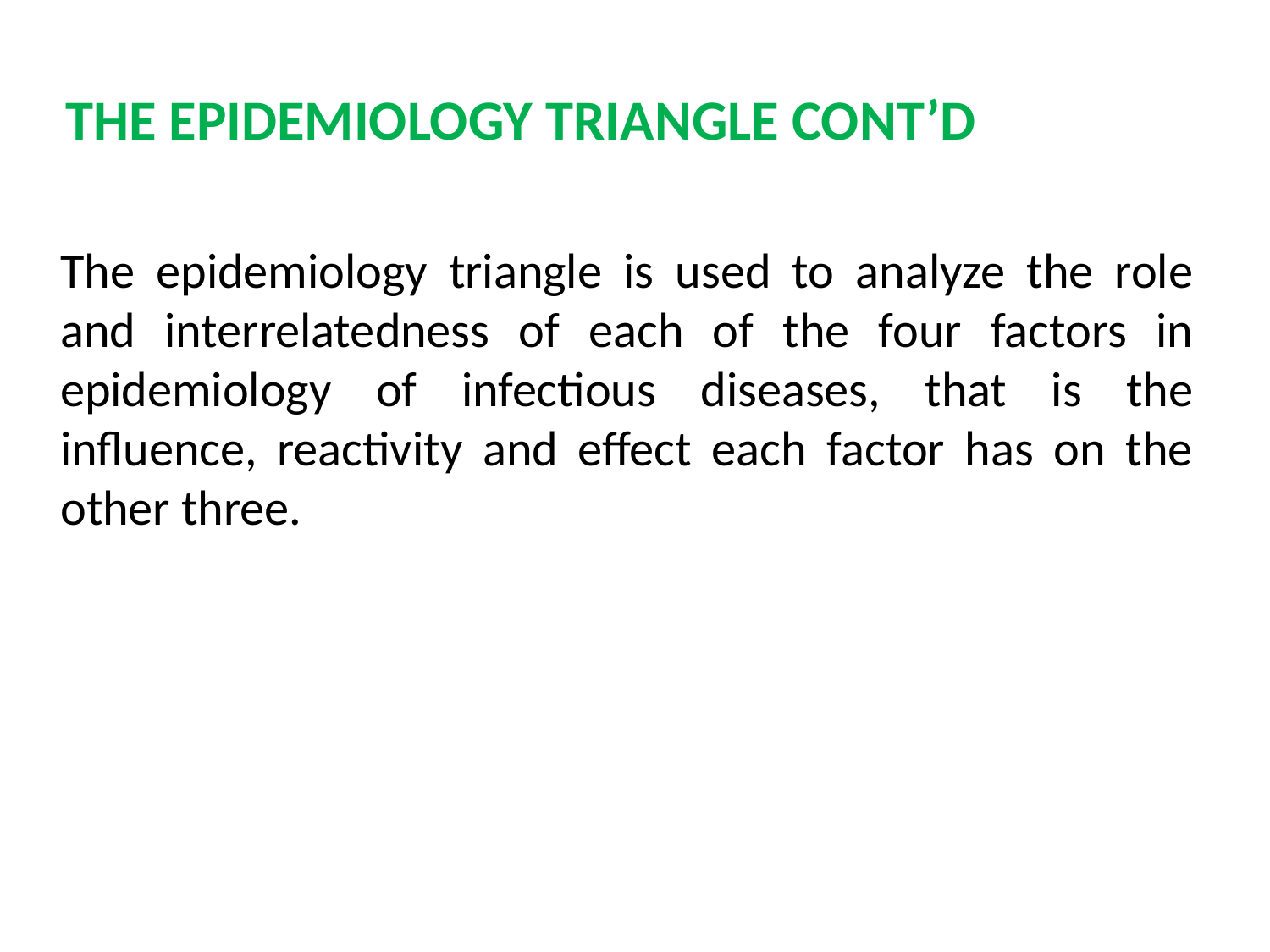

# THE EPIDEMIOLOGY TRIANGLE CONT’D
	The epidemiology triangle is used to analyze the role and interrelatedness of each of the four factors in epidemiology of infectious diseases, that is the influence, reactivity and effect each factor has on the other three.